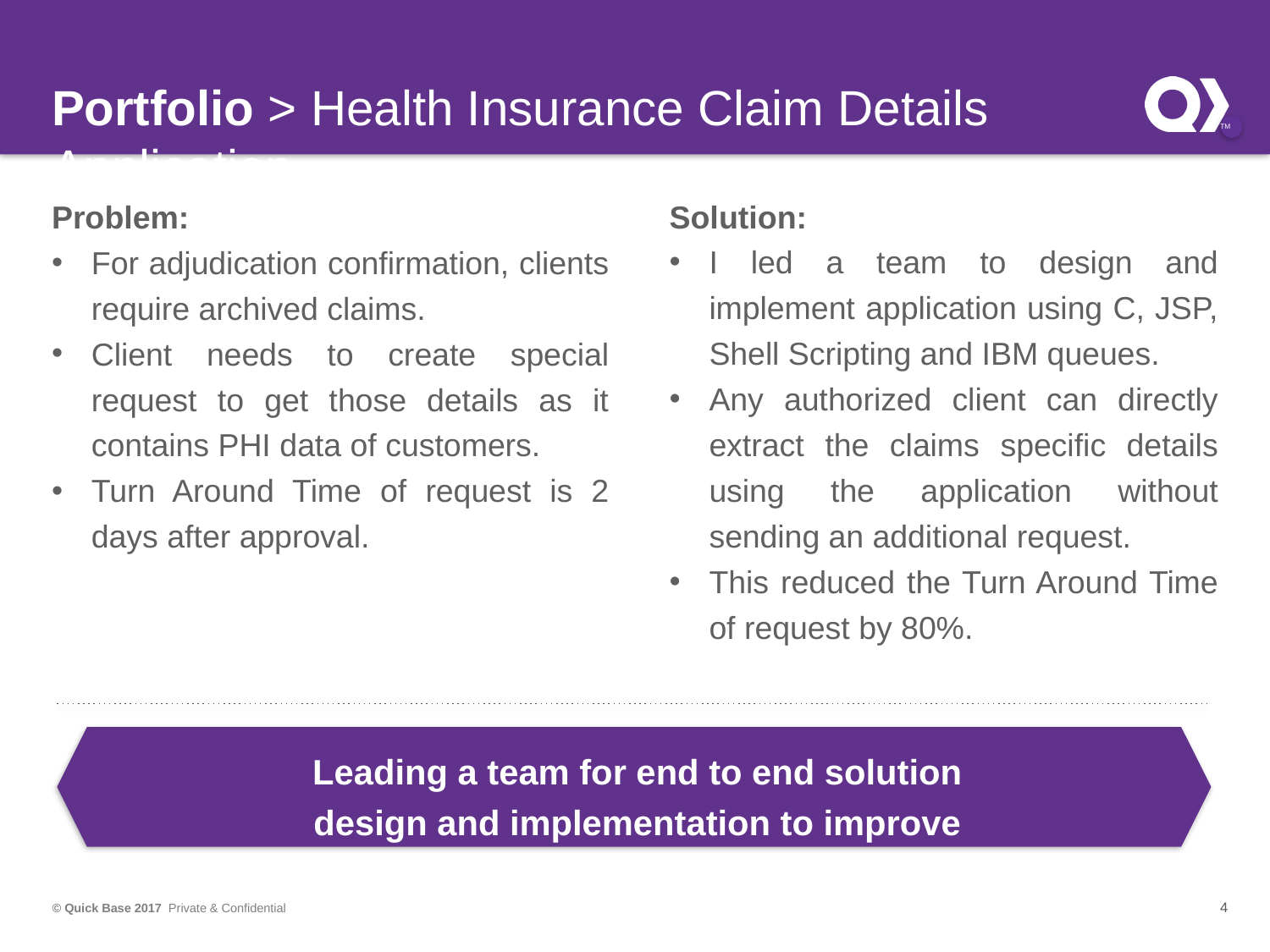

Portfolio > Health Insurance Claim Details Application
Solution:
I led a team to design and implement application using C, JSP, Shell Scripting and IBM queues.
Any authorized client can directly extract the claims specific details using the application without sending an additional request.
This reduced the Turn Around Time of request by 80%.

Problem:
For adjudication confirmation, clients require archived claims.
Client needs to create special request to get those details as it contains PHI data of customers.
Turn Around Time of request is 2 days after approval.

Leading a team for end to end solution design and implementation to improve client values